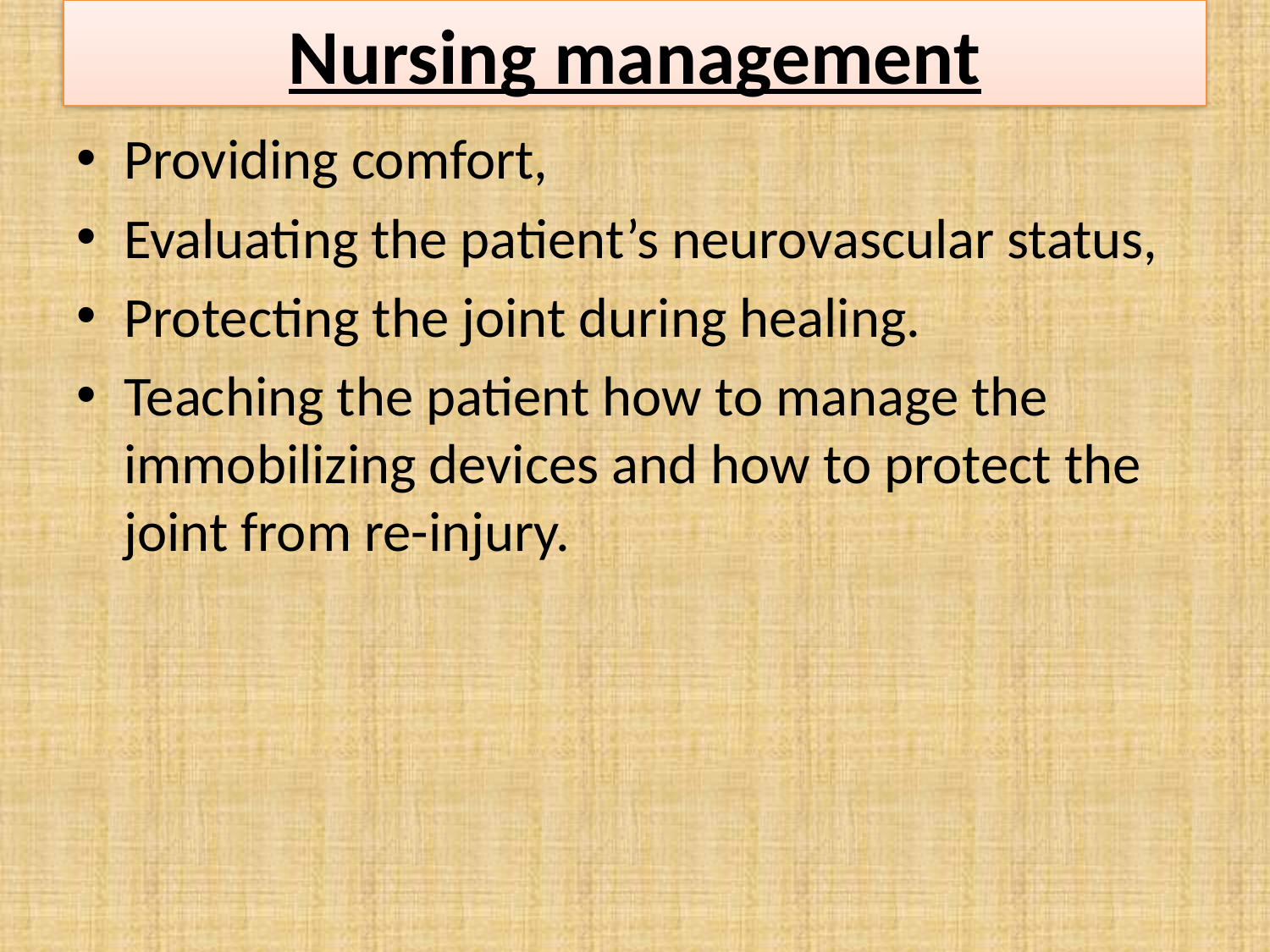

# Nursing management
Providing comfort,
Evaluating the patient’s neurovascular status,
Protecting the joint during healing.
Teaching the patient how to manage the immobilizing devices and how to protect the joint from re-injury.